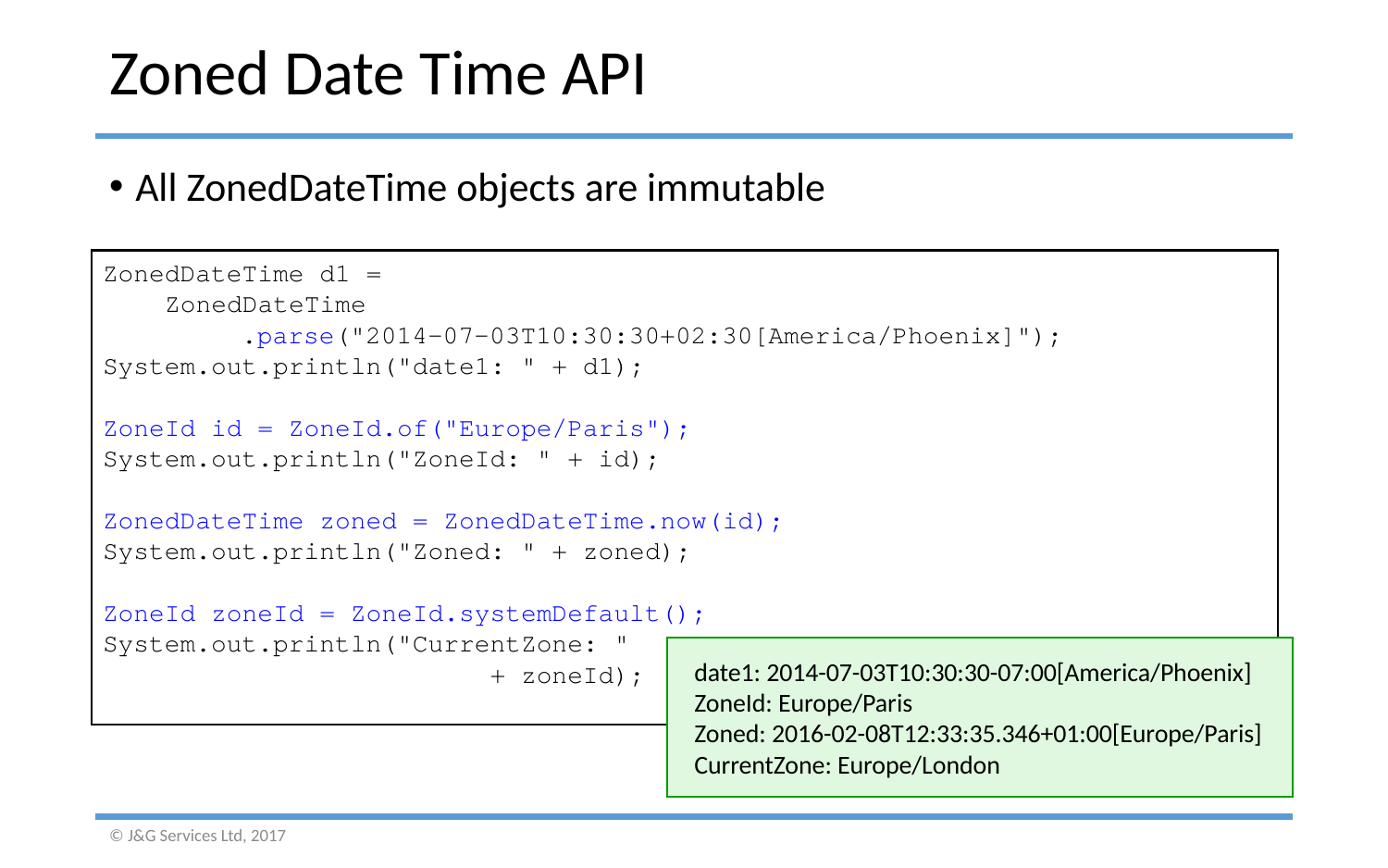

# Zoned Date Time API
All ZonedDateTime objects are immutable

ZonedDateTime d1 =
    ZonedDateTime
	.parse("2014-07-03T10:30:30+02:30[America/Phoenix]");
System.out.println("date1: " + d1);

ZoneId id = ZoneId.of("Europe/Paris");
System.out.println("ZoneId: " + id);

ZonedDateTime zoned = ZonedDateTime.now(id);
System.out.println("Zoned: " + zoned);

ZoneId zoneId = ZoneId.systemDefault();
System.out.println("CurrentZone: "
                         + zoneId);

date1: 2014-07-03T10:30:30-07:00[America/Phoenix]
ZoneId: Europe/Paris
Zoned: 2016-02-08T12:33:35.346+01:00[Europe/Paris]
CurrentZone: Europe/London